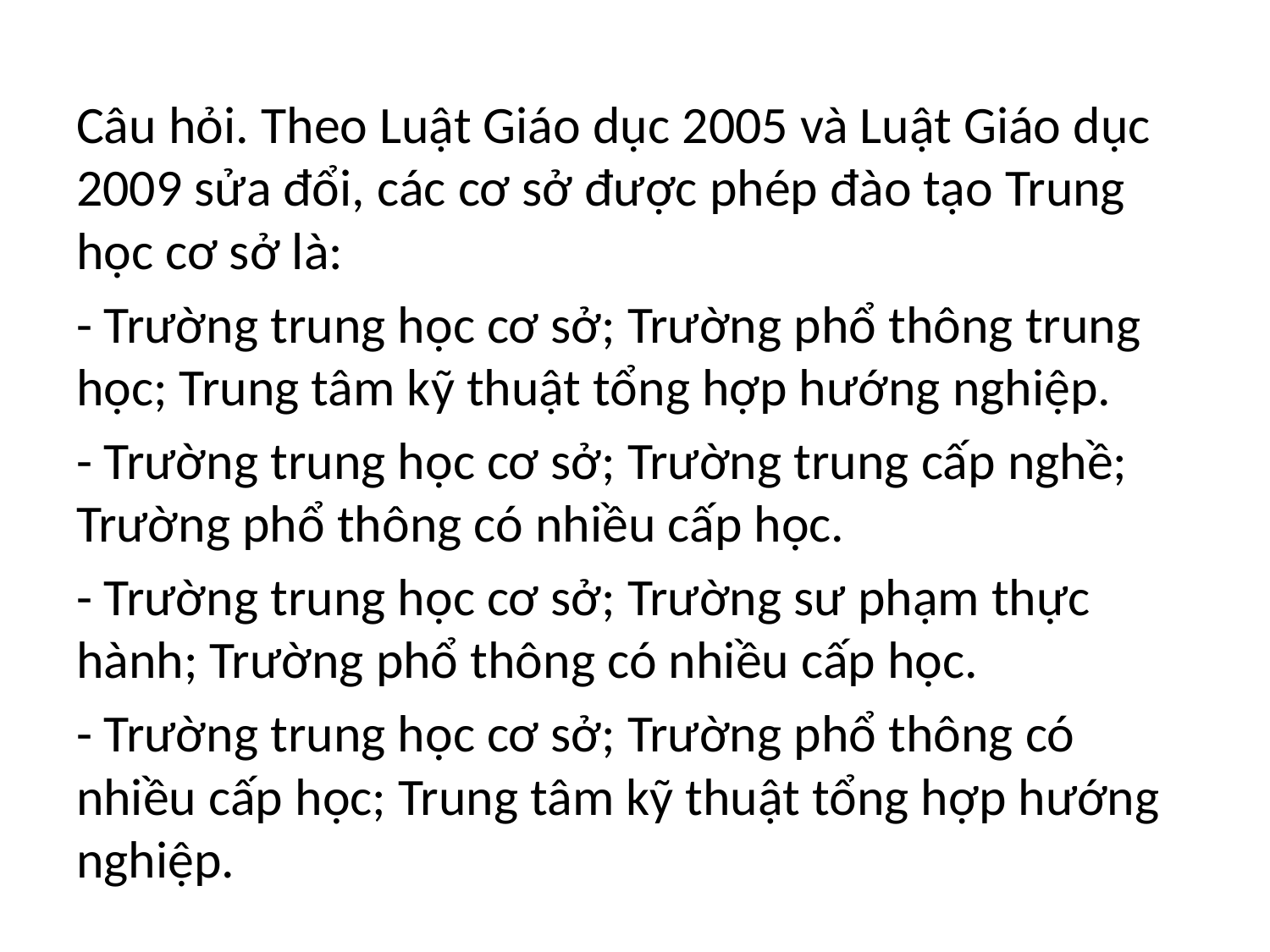

Câu hỏi. Theo Luật Giáo dục 2005 và Luật Giáo dục 2009 sửa đổi, các cơ sở được phép đào tạo Trung học cơ sở là:
- Trường trung học cơ sở; Trường phổ thông trung học; Trung tâm kỹ thuật tổng hợp hướng nghiệp.
- Trường trung học cơ sở; Trường trung cấp nghề; Trường phổ thông có nhiều cấp học.
- Trường trung học cơ sở; Trường sư phạm thực hành; Trường phổ thông có nhiều cấp học.
- Trường trung học cơ sở; Trường phổ thông có nhiều cấp học; Trung tâm kỹ thuật tổng hợp hướng nghiệp.